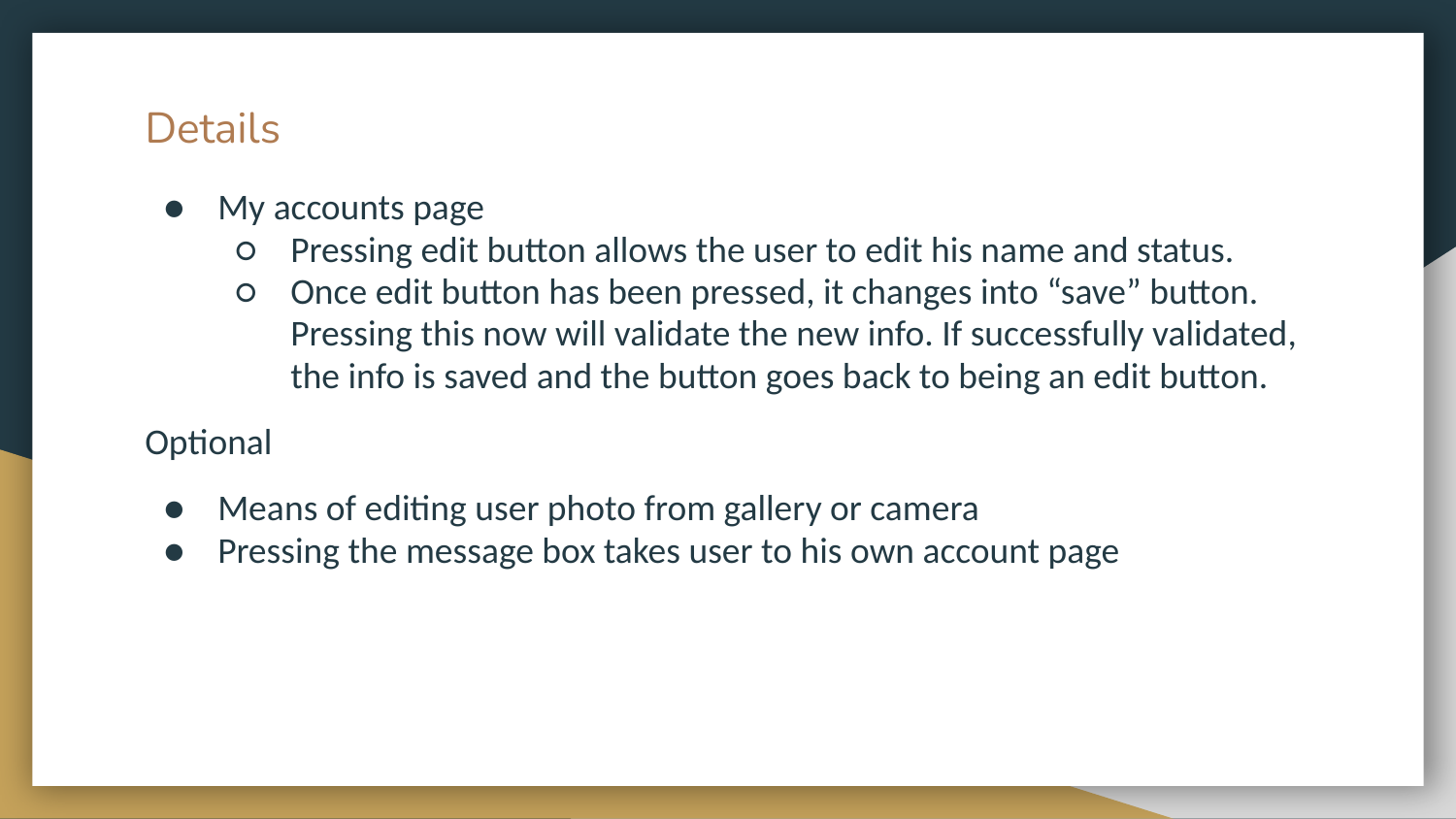

# Details
My accounts page
Pressing edit button allows the user to edit his name and status.
Once edit button has been pressed, it changes into “save” button. Pressing this now will validate the new info. If successfully validated, the info is saved and the button goes back to being an edit button.
Optional
Means of editing user photo from gallery or camera
Pressing the message box takes user to his own account page